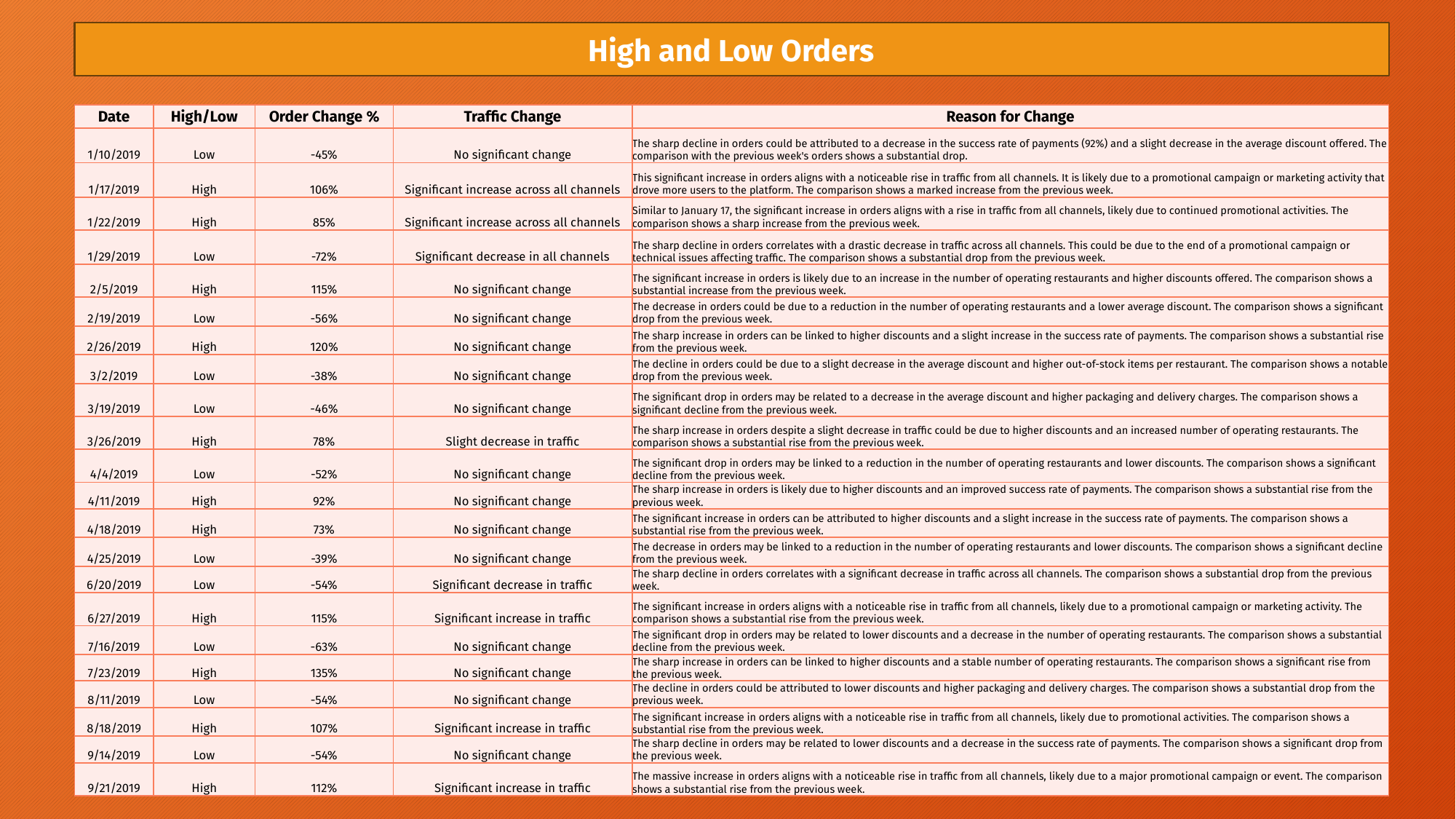

High and Low Orders
| Date | High/Low | Order Change % | Traffic Change | Reason for Change |
| --- | --- | --- | --- | --- |
| 1/10/2019 | Low | -45% | No significant change | The sharp decline in orders could be attributed to a decrease in the success rate of payments (92%) and a slight decrease in the average discount offered. The comparison with the previous week's orders shows a substantial drop. |
| 1/17/2019 | High | 106% | Significant increase across all channels | This significant increase in orders aligns with a noticeable rise in traffic from all channels. It is likely due to a promotional campaign or marketing activity that drove more users to the platform. The comparison shows a marked increase from the previous week. |
| 1/22/2019 | High | 85% | Significant increase across all channels | Similar to January 17, the significant increase in orders aligns with a rise in traffic from all channels, likely due to continued promotional activities. The comparison shows a sharp increase from the previous week. |
| 1/29/2019 | Low | -72% | Significant decrease in all channels | The sharp decline in orders correlates with a drastic decrease in traffic across all channels. This could be due to the end of a promotional campaign or technical issues affecting traffic. The comparison shows a substantial drop from the previous week. |
| 2/5/2019 | High | 115% | No significant change | The significant increase in orders is likely due to an increase in the number of operating restaurants and higher discounts offered. The comparison shows a substantial increase from the previous week. |
| 2/19/2019 | Low | -56% | No significant change | The decrease in orders could be due to a reduction in the number of operating restaurants and a lower average discount. The comparison shows a significant drop from the previous week. |
| 2/26/2019 | High | 120% | No significant change | The sharp increase in orders can be linked to higher discounts and a slight increase in the success rate of payments. The comparison shows a substantial rise from the previous week. |
| 3/2/2019 | Low | -38% | No significant change | The decline in orders could be due to a slight decrease in the average discount and higher out-of-stock items per restaurant. The comparison shows a notable drop from the previous week. |
| 3/19/2019 | Low | -46% | No significant change | The significant drop in orders may be related to a decrease in the average discount and higher packaging and delivery charges. The comparison shows a significant decline from the previous week. |
| 3/26/2019 | High | 78% | Slight decrease in traffic | The sharp increase in orders despite a slight decrease in traffic could be due to higher discounts and an increased number of operating restaurants. The comparison shows a substantial rise from the previous week. |
| 4/4/2019 | Low | -52% | No significant change | The significant drop in orders may be linked to a reduction in the number of operating restaurants and lower discounts. The comparison shows a significant decline from the previous week. |
| 4/11/2019 | High | 92% | No significant change | The sharp increase in orders is likely due to higher discounts and an improved success rate of payments. The comparison shows a substantial rise from the previous week. |
| 4/18/2019 | High | 73% | No significant change | The significant increase in orders can be attributed to higher discounts and a slight increase in the success rate of payments. The comparison shows a substantial rise from the previous week. |
| 4/25/2019 | Low | -39% | No significant change | The decrease in orders may be linked to a reduction in the number of operating restaurants and lower discounts. The comparison shows a significant decline from the previous week. |
| 6/20/2019 | Low | -54% | Significant decrease in traffic | The sharp decline in orders correlates with a significant decrease in traffic across all channels. The comparison shows a substantial drop from the previous week. |
| 6/27/2019 | High | 115% | Significant increase in traffic | The significant increase in orders aligns with a noticeable rise in traffic from all channels, likely due to a promotional campaign or marketing activity. The comparison shows a substantial rise from the previous week. |
| 7/16/2019 | Low | -63% | No significant change | The significant drop in orders may be related to lower discounts and a decrease in the number of operating restaurants. The comparison shows a substantial decline from the previous week. |
| 7/23/2019 | High | 135% | No significant change | The sharp increase in orders can be linked to higher discounts and a stable number of operating restaurants. The comparison shows a significant rise from the previous week. |
| 8/11/2019 | Low | -54% | No significant change | The decline in orders could be attributed to lower discounts and higher packaging and delivery charges. The comparison shows a substantial drop from the previous week. |
| 8/18/2019 | High | 107% | Significant increase in traffic | The significant increase in orders aligns with a noticeable rise in traffic from all channels, likely due to promotional activities. The comparison shows a substantial rise from the previous week. |
| 9/14/2019 | Low | -54% | No significant change | The sharp decline in orders may be related to lower discounts and a decrease in the success rate of payments. The comparison shows a significant drop from the previous week. |
| 9/21/2019 | High | 112% | Significant increase in traffic | The massive increase in orders aligns with a noticeable rise in traffic from all channels, likely due to a major promotional campaign or event. The comparison shows a substantial rise from the previous week. |